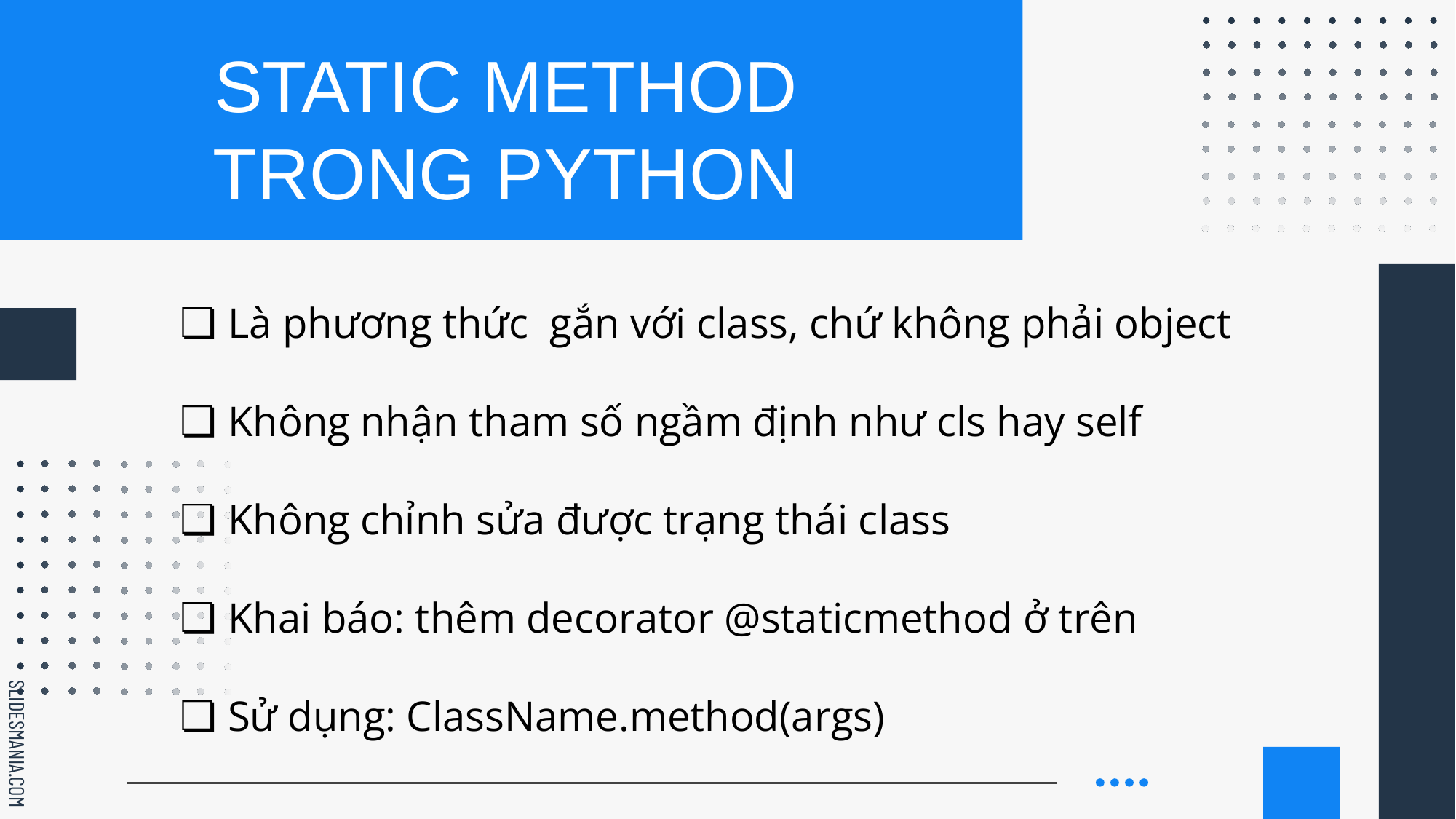

# STATIC METHOD TRONG PYTHON
Là phương thức  gắn với class, chứ không phải object
Không nhận tham số ngầm định như cls hay self
Không chỉnh sửa được trạng thái class
Khai báo: thêm decorator @staticmethod ở trên
Sử dụng: ClassName.method(args)